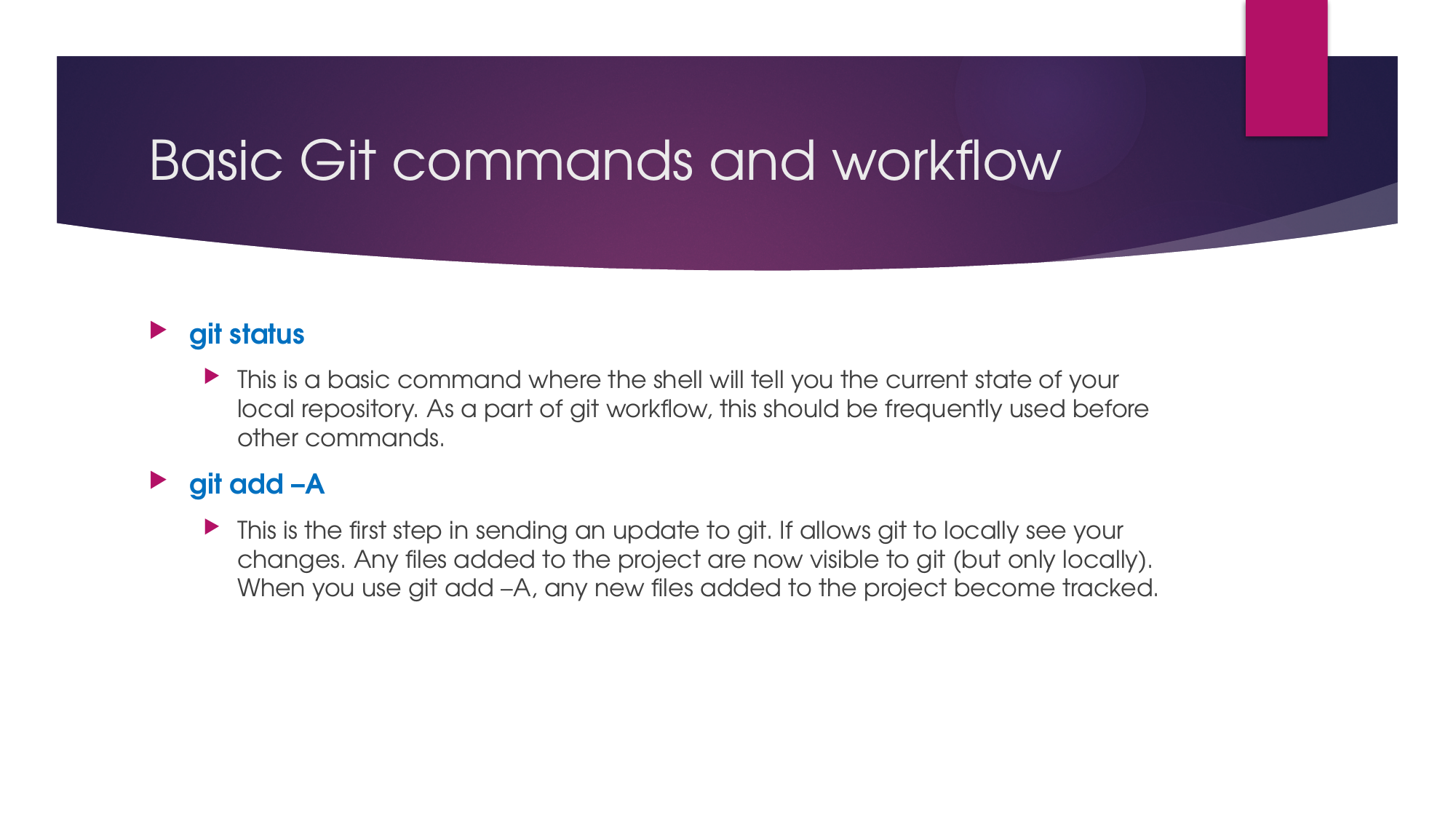

# Basic Git commands and workflow
git status
This is a basic command where the shell will tell you the current state of your local repository. As a part of git workflow, this should be frequently used before other commands.
git add –A
This is the first step in sending an update to git. If allows git to locally see your changes. Any files added to the project are now visible to git (but only locally). When you use git add –A, any new files added to the project become tracked.